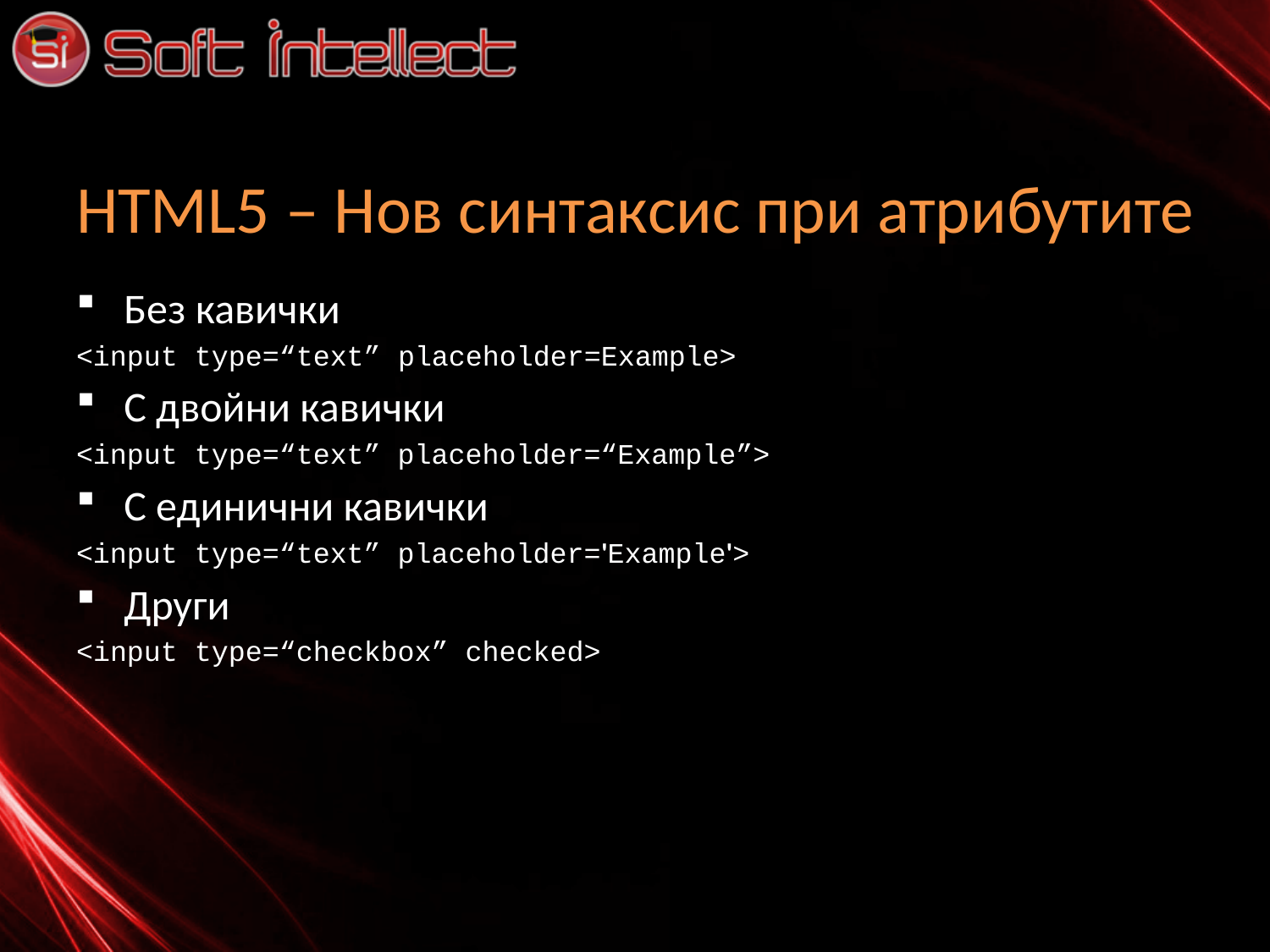

# HTML5 – Нов синтаксис при атрибутите
Без кавички
<input type=“text” placeholder=Example>
С двойни кавички
<input type=“text” placeholder=“Example”>
С единични кавички
<input type=“text” placeholder='Example'>
Други
<input type=“checkbox” checked>